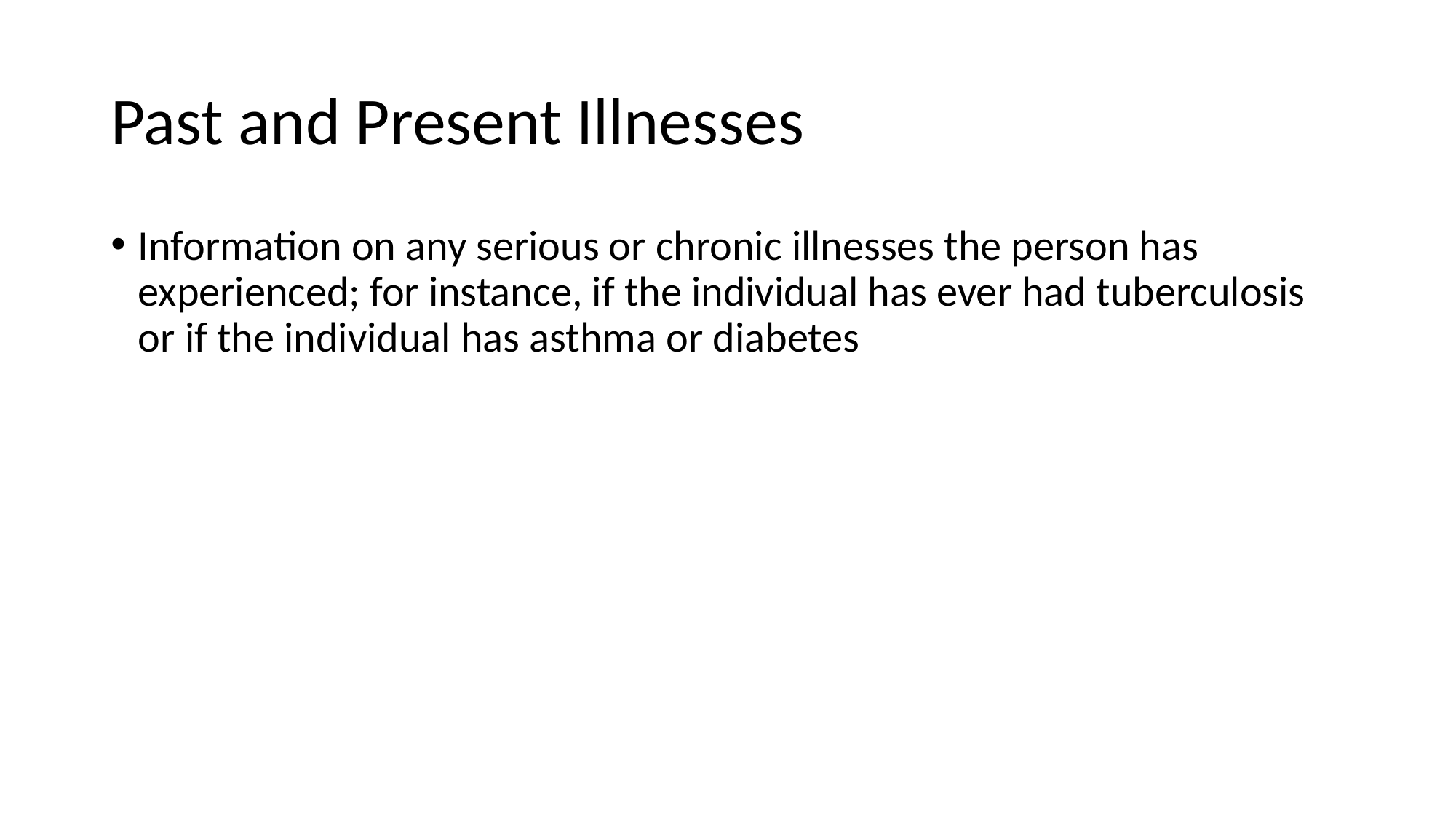

# Past and Present Illnesses
Information on any serious or chronic illnesses the person has experienced; for instance, if the individual has ever had tuberculosis or if the individual has asthma or diabetes